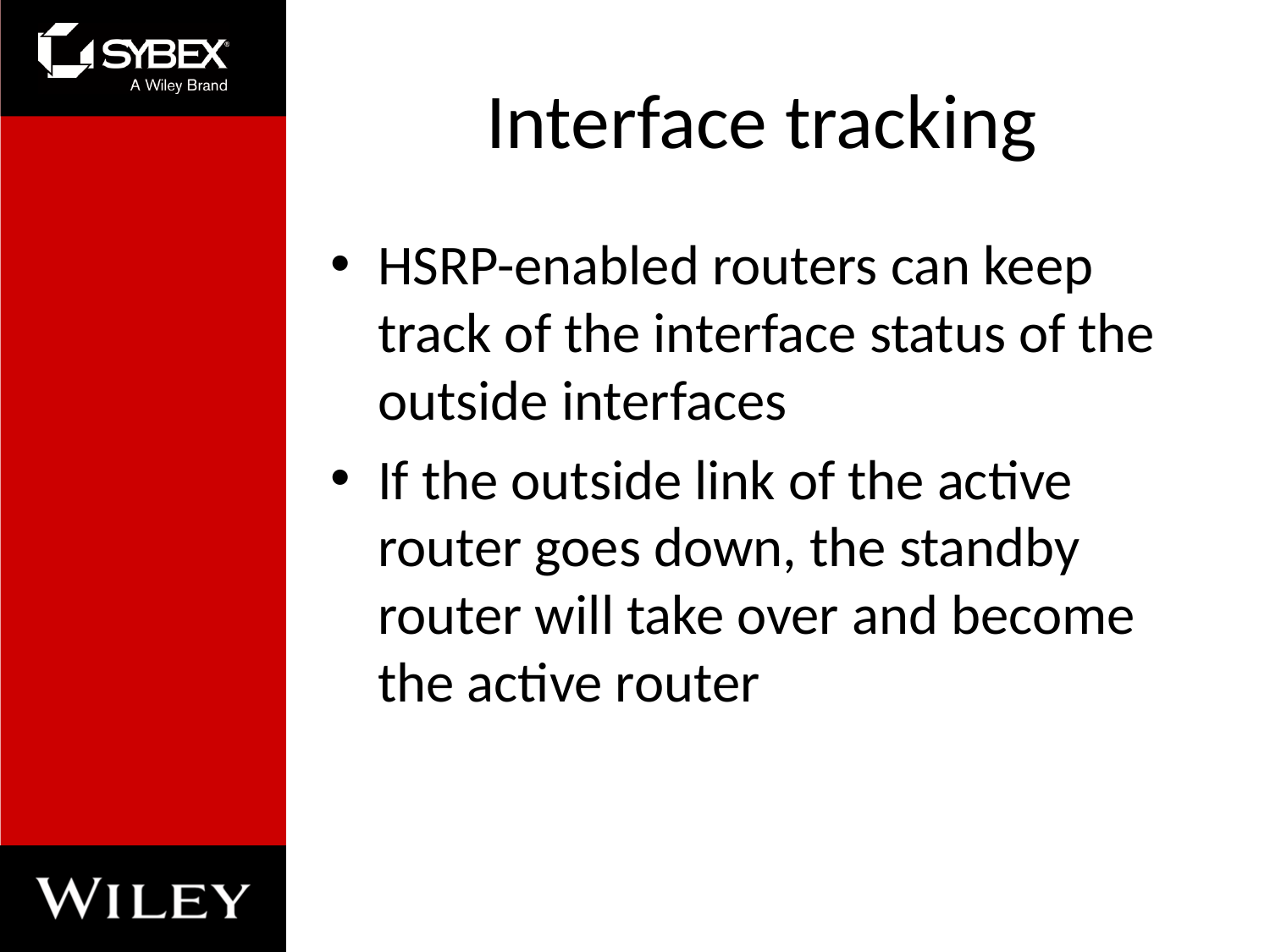

# Interface tracking
HSRP-enabled routers can keep track of the interface status of the outside interfaces
If the outside link of the active router goes down, the standby router will take over and become the active router